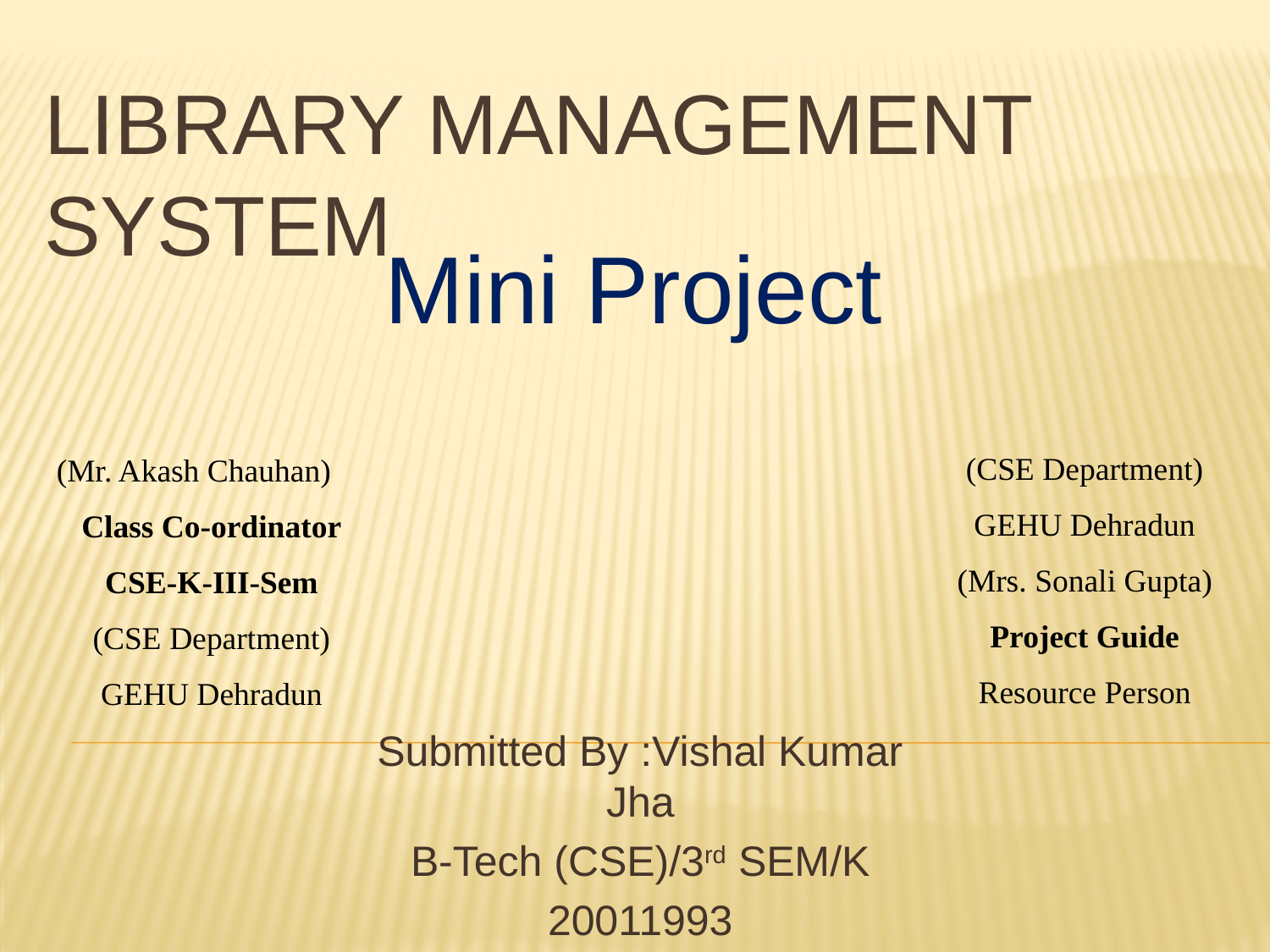

# LIBRARY MANAGEMENT SYSTEM
Mini Project
(CSE Department)
GEHU Dehradun
(Mrs. Sonali Gupta)
Project Guide
Resource Person

(Mr. Akash Chauhan)
Class Co-ordinator
CSE-K-III-Sem
(CSE Department)
GEHU Dehradun

Submitted By :Vishal Kumar Jha
B-Tech (CSE)/3rd SEM/K
20011993